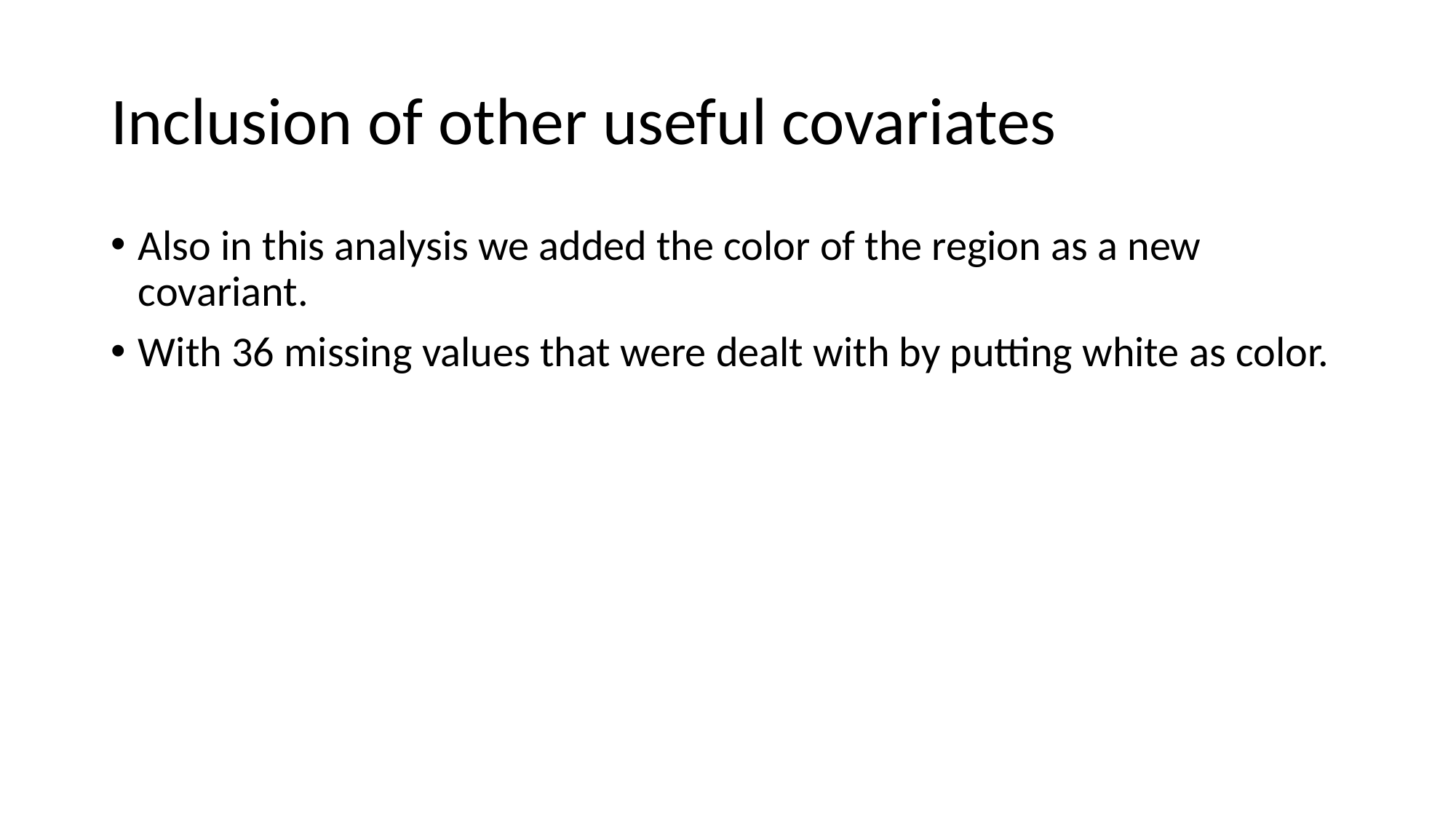

# Inclusion of other useful covariates
Also in this analysis we added the color of the region as a new covariant.
With 36 missing values that were dealt with by putting white as color.